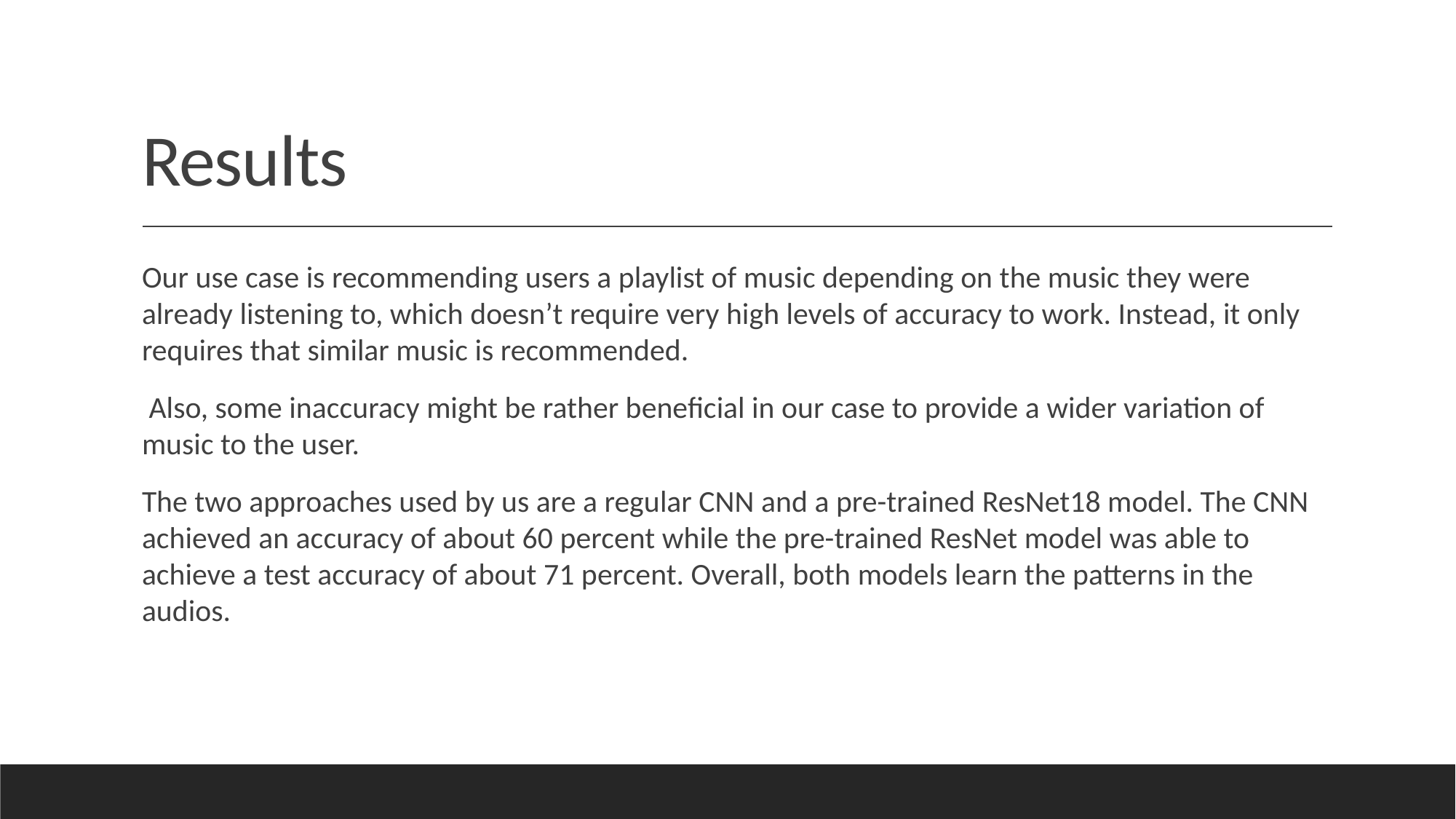

# Results
Our use case is recommending users a playlist of music depending on the music they were already listening to, which doesn’t require very high levels of accuracy to work. Instead, it only requires that similar music is recommended.
 Also, some inaccuracy might be rather beneficial in our case to provide a wider variation of music to the user.
The two approaches used by us are a regular CNN and a pre-trained ResNet18 model. The CNN achieved an accuracy of about 60 percent while the pre-trained ResNet model was able to achieve a test accuracy of about 71 percent. Overall, both models learn the patterns in the audios.